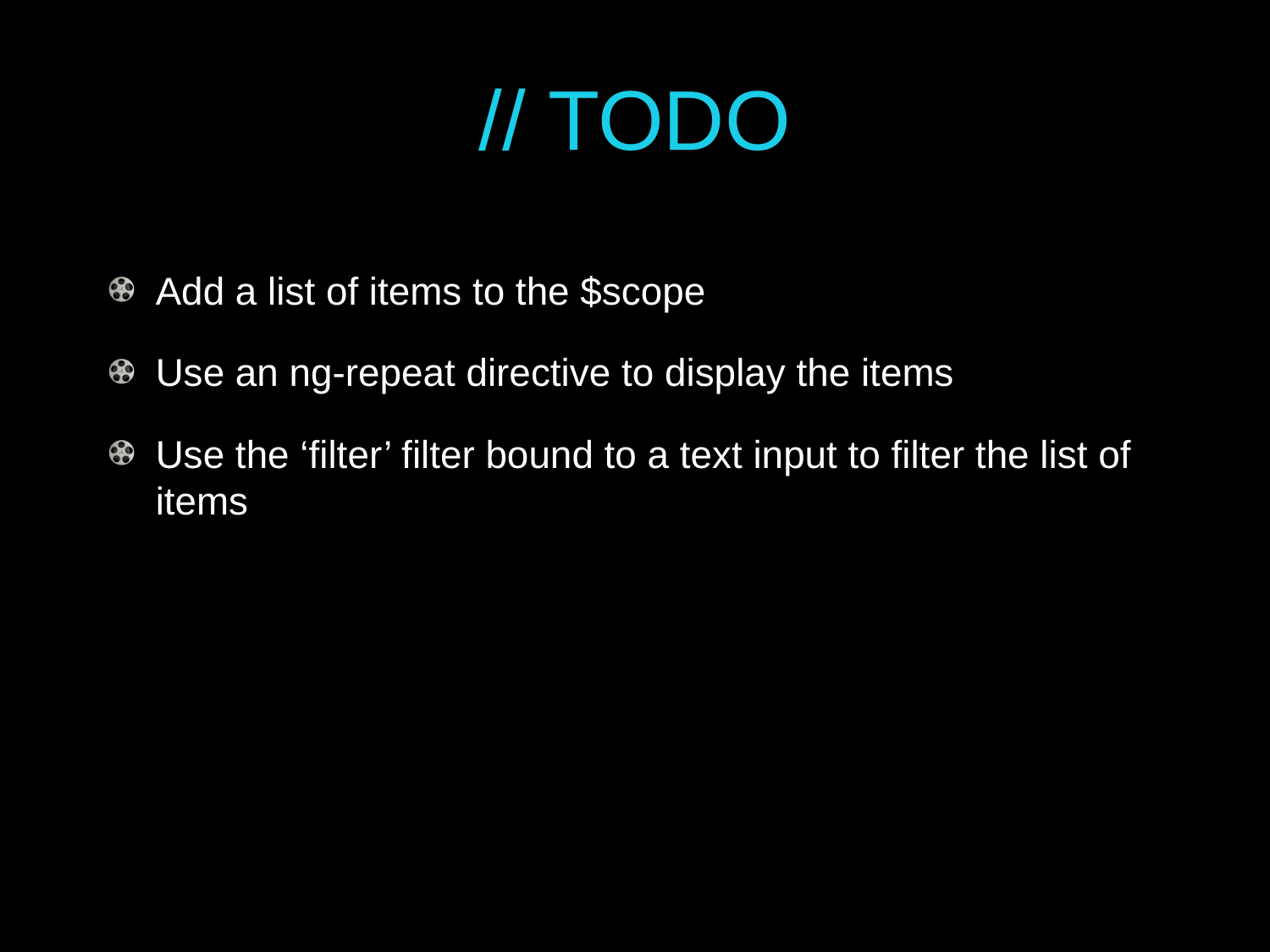

# // TODO
Add a list of items to the $scope
Use an ng-repeat directive to display the items
Use the ‘filter’ filter bound to a text input to filter the list of items